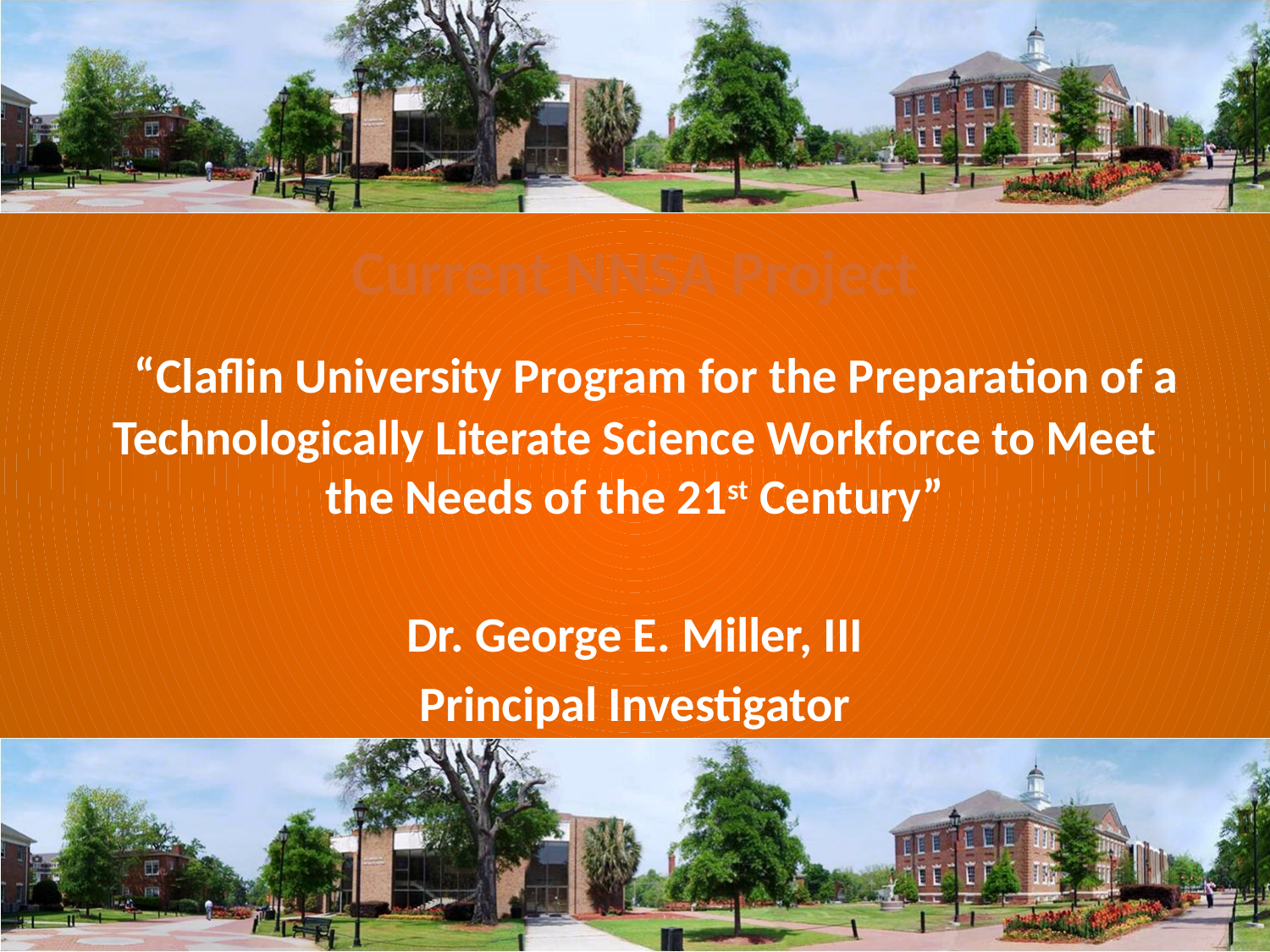

Current NNSA Project
   “Claflin University Program for the Preparation of a Technologically Literate Science Workforce to Meet the Needs of the 21st Century”

Dr. George E. Miller, III
Principal Investigator